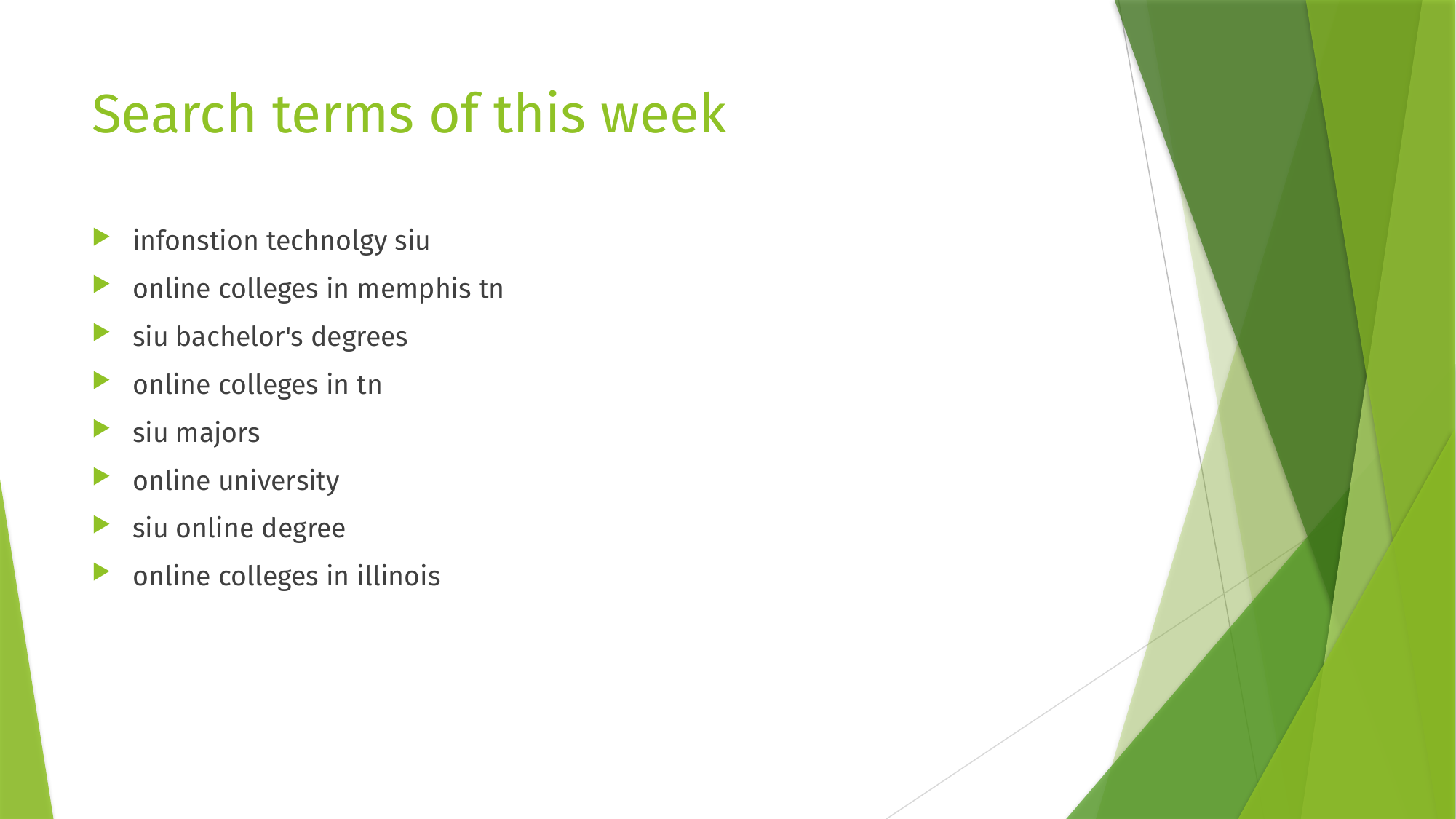

# Search terms of this week
infonstion technolgy siu
online colleges in memphis tn
siu bachelor's degrees
online colleges in tn
siu majors
online university
siu online degree
online colleges in illinois